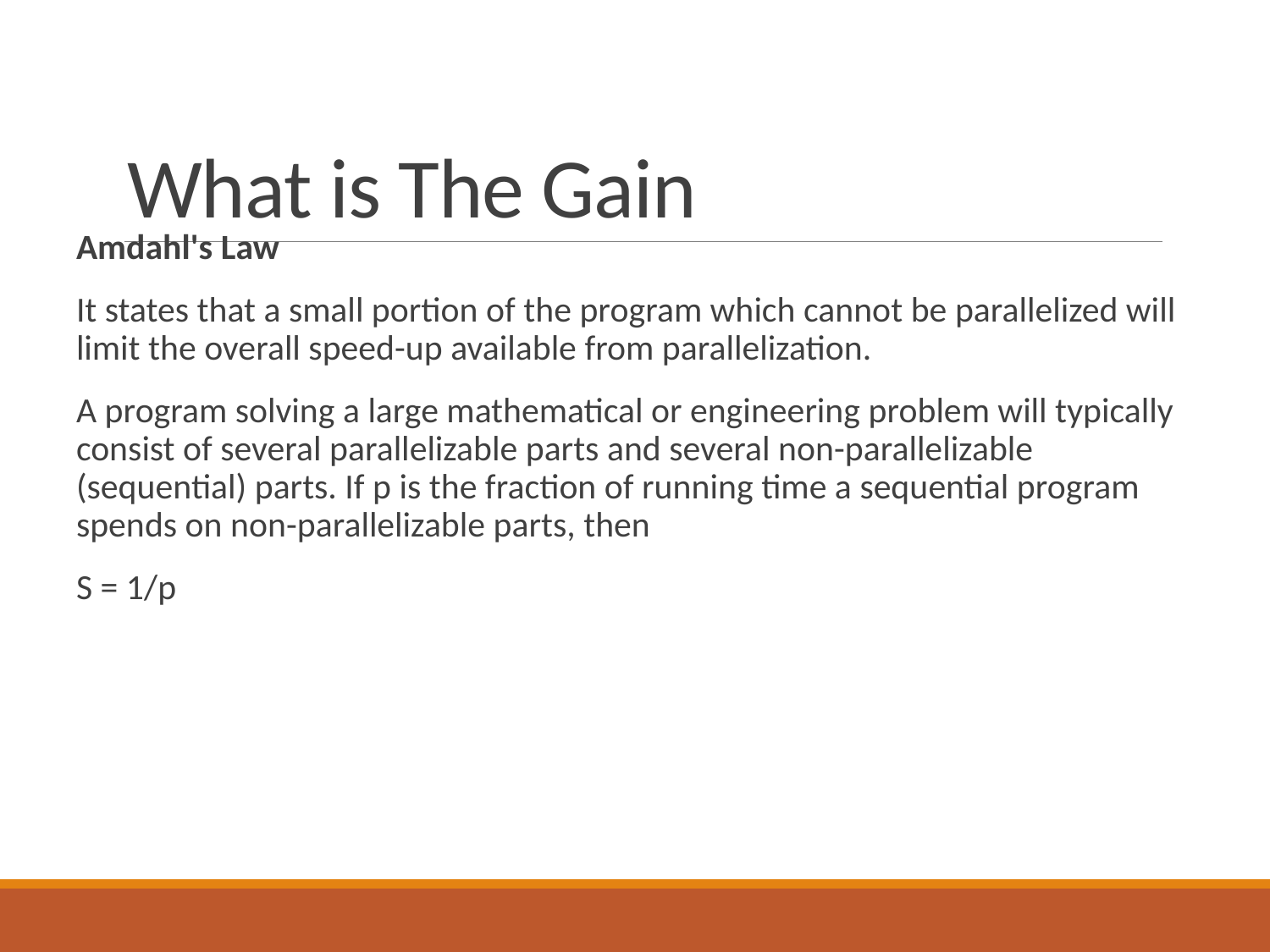

# What is The Gain
Amdahl's Law
It states that a small portion of the program which cannot be parallelized will limit the overall speed-up available from parallelization.
A program solving a large mathematical or engineering problem will typically consist of several parallelizable parts and several non-parallelizable (sequential) parts. If p is the fraction of running time a sequential program spends on non-parallelizable parts, then
S = 1/p